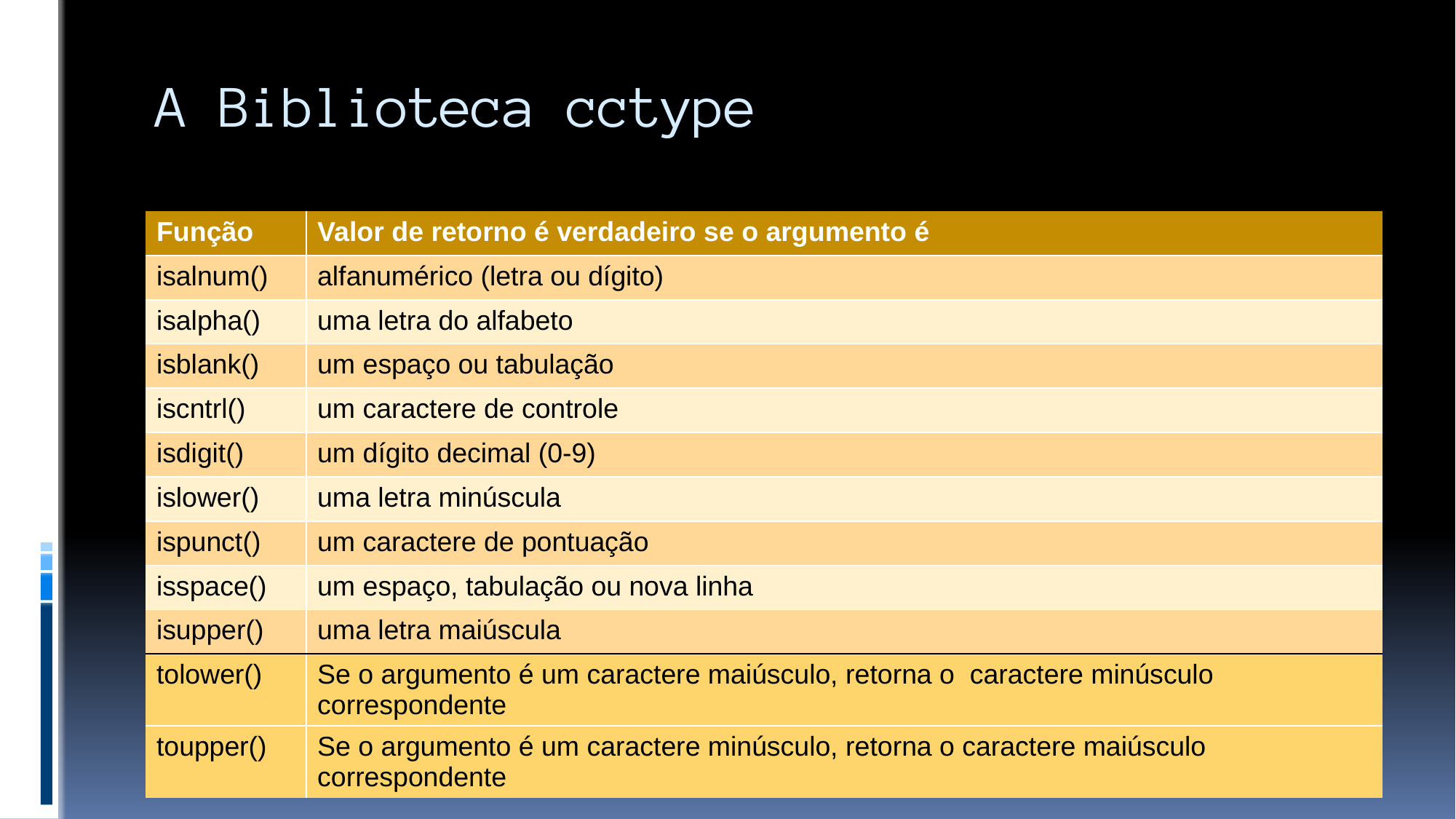

# A Biblioteca cctype
| Função | Valor de retorno é verdadeiro se o argumento é |
| --- | --- |
| isalnum() | alfanumérico (letra ou dígito) |
| isalpha() | uma letra do alfabeto |
| isblank() | um espaço ou tabulação |
| iscntrl() | um caractere de controle |
| isdigit() | um dígito decimal (0-9) |
| islower() | uma letra minúscula |
| ispunct() | um caractere de pontuação |
| isspace() | um espaço, tabulação ou nova linha |
| isupper() | uma letra maiúscula |
| tolower() | Se o argumento é um caractere maiúsculo, retorna o caractere minúsculo correspondente |
| toupper() | Se o argumento é um caractere minúsculo, retorna o caractere maiúsculo correspondente |